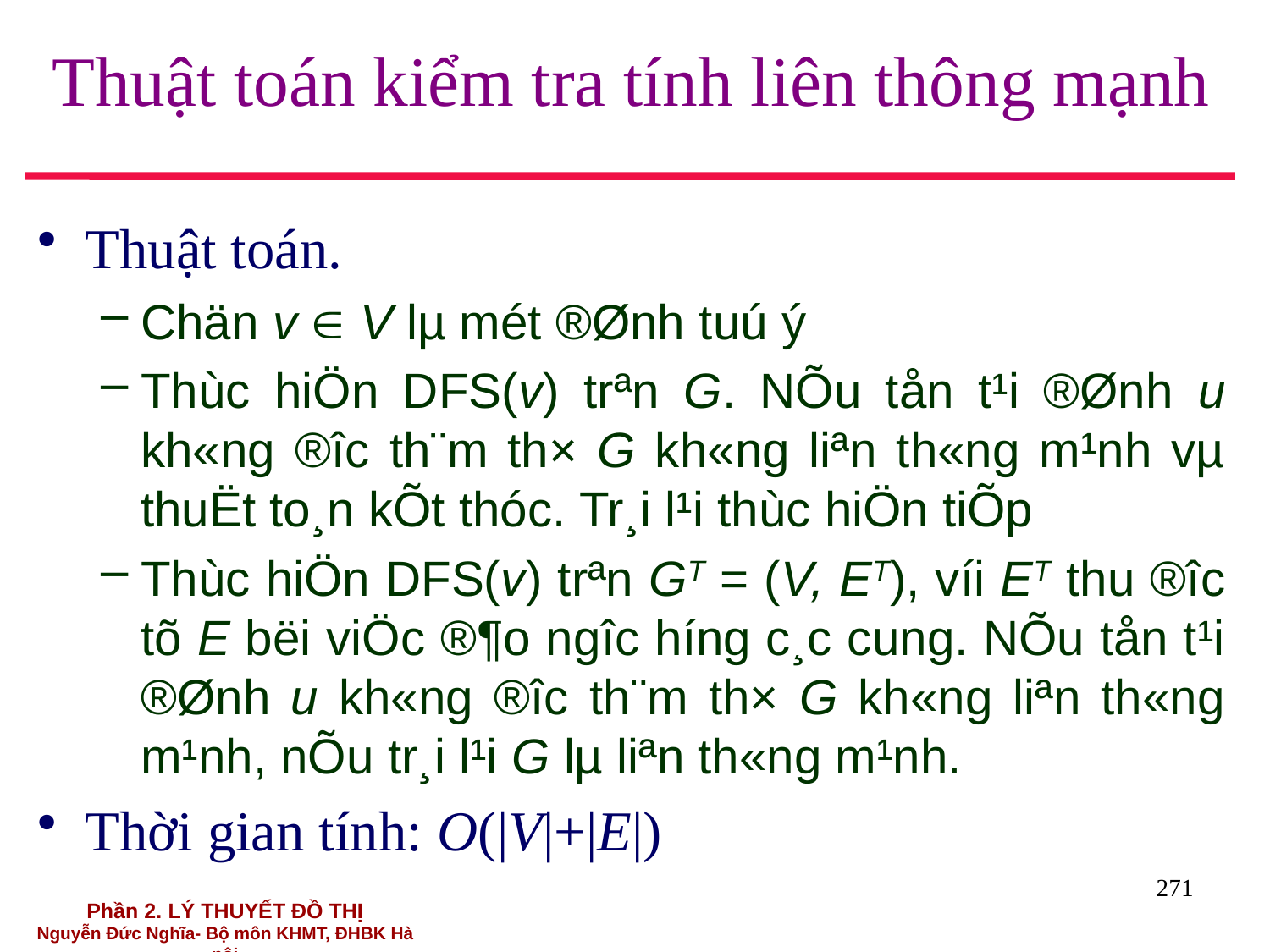

# Thuật toán kiểm tra tính liên thông mạnh
Thuật toán.
Chän v ∈ V lµ mét ®Ønh tuú ý
Thùc hiÖn DFS(v) trªn G. NÕu tån t¹i ®Ønh u kh«ng ®­îc th¨m th× G kh«ng liªn th«ng m¹nh vµ thuËt to¸n kÕt thóc. Tr¸i l¹i thùc hiÖn tiÕp
Thùc hiÖn DFS(v) trªn GT = (V, ET), víi ET thu ®­îc tõ E bëi viÖc ®¶o ng­îc h­íng c¸c cung. NÕu tån t¹i ®Ønh u kh«ng ®­îc th¨m th× G kh«ng liªn th«ng m¹nh, nÕu tr¸i l¹i G lµ liªn th«ng m¹nh.
Thời gian tính: O(|V|+|E|)
271
Phần 2. LÝ THUYẾT ĐỒ THỊ
Nguyễn Đức Nghĩa- Bộ môn KHMT, ĐHBK Hà nội